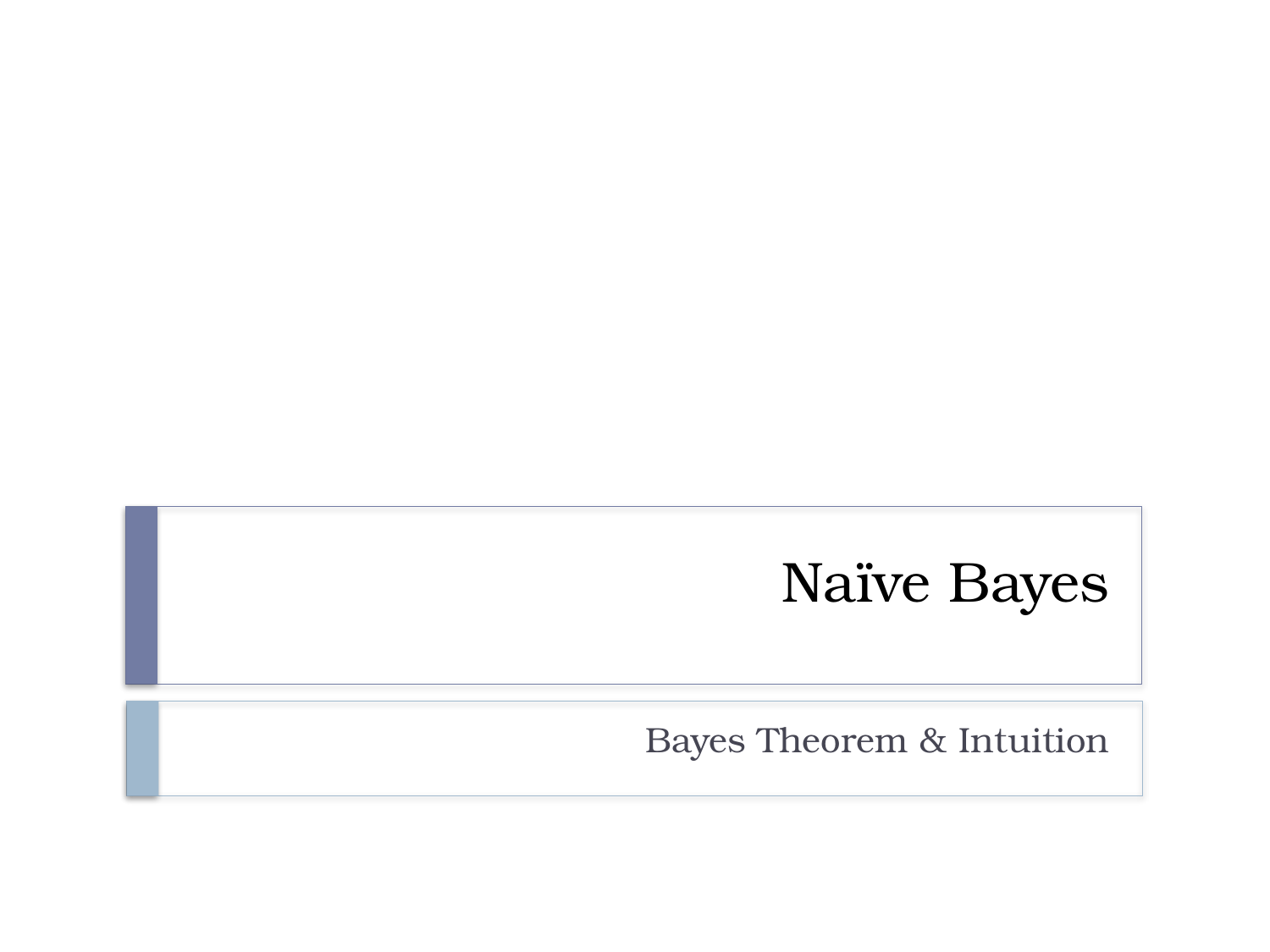

# Naïve Bayes
Bayes Theorem & Intuition